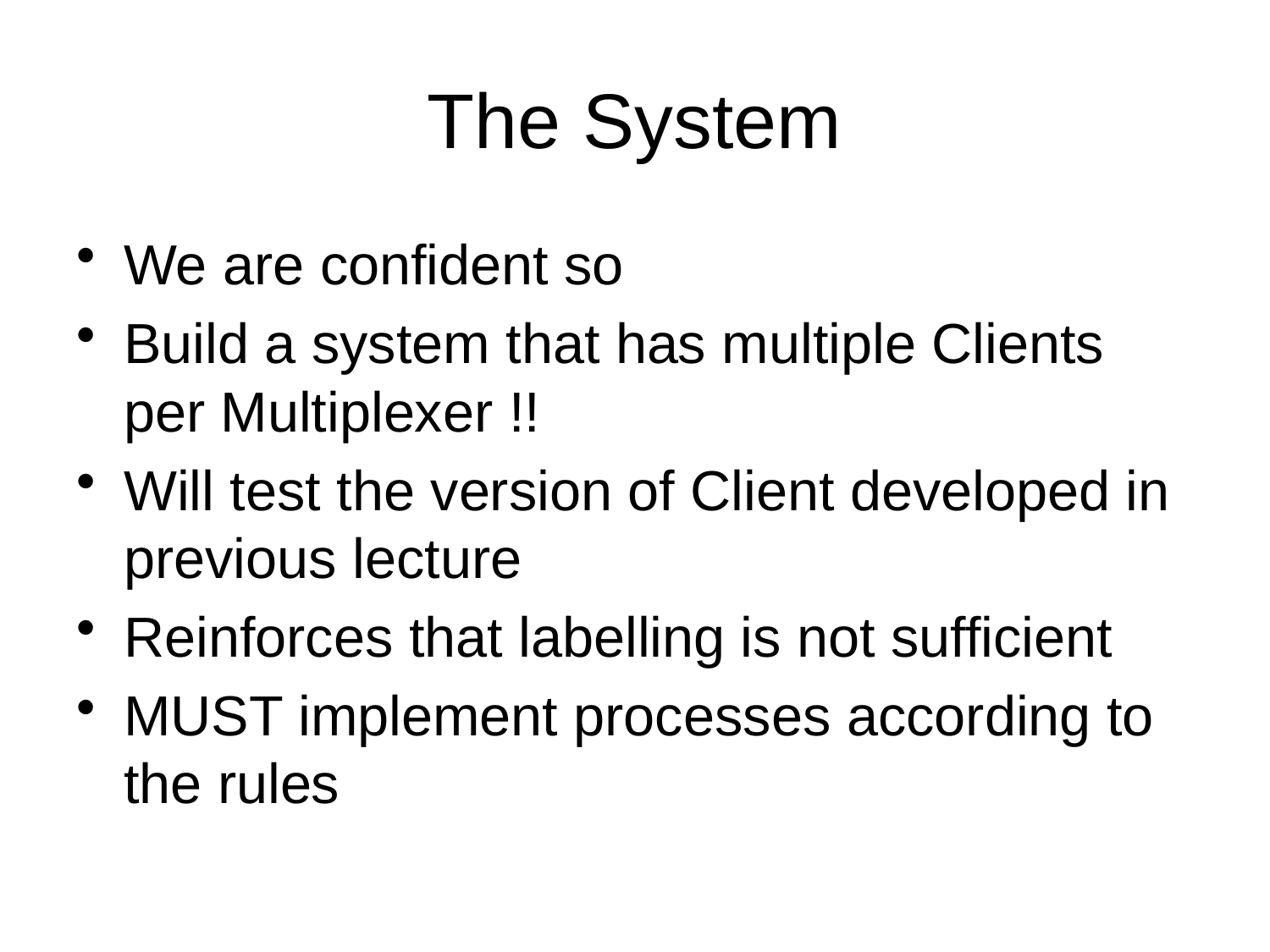

# The System
We are confident so
Build a system that has multiple Clients per Multiplexer !!
Will test the version of Client developed in previous lecture
Reinforces that labelling is not sufficient
MUST implement processes according to the rules